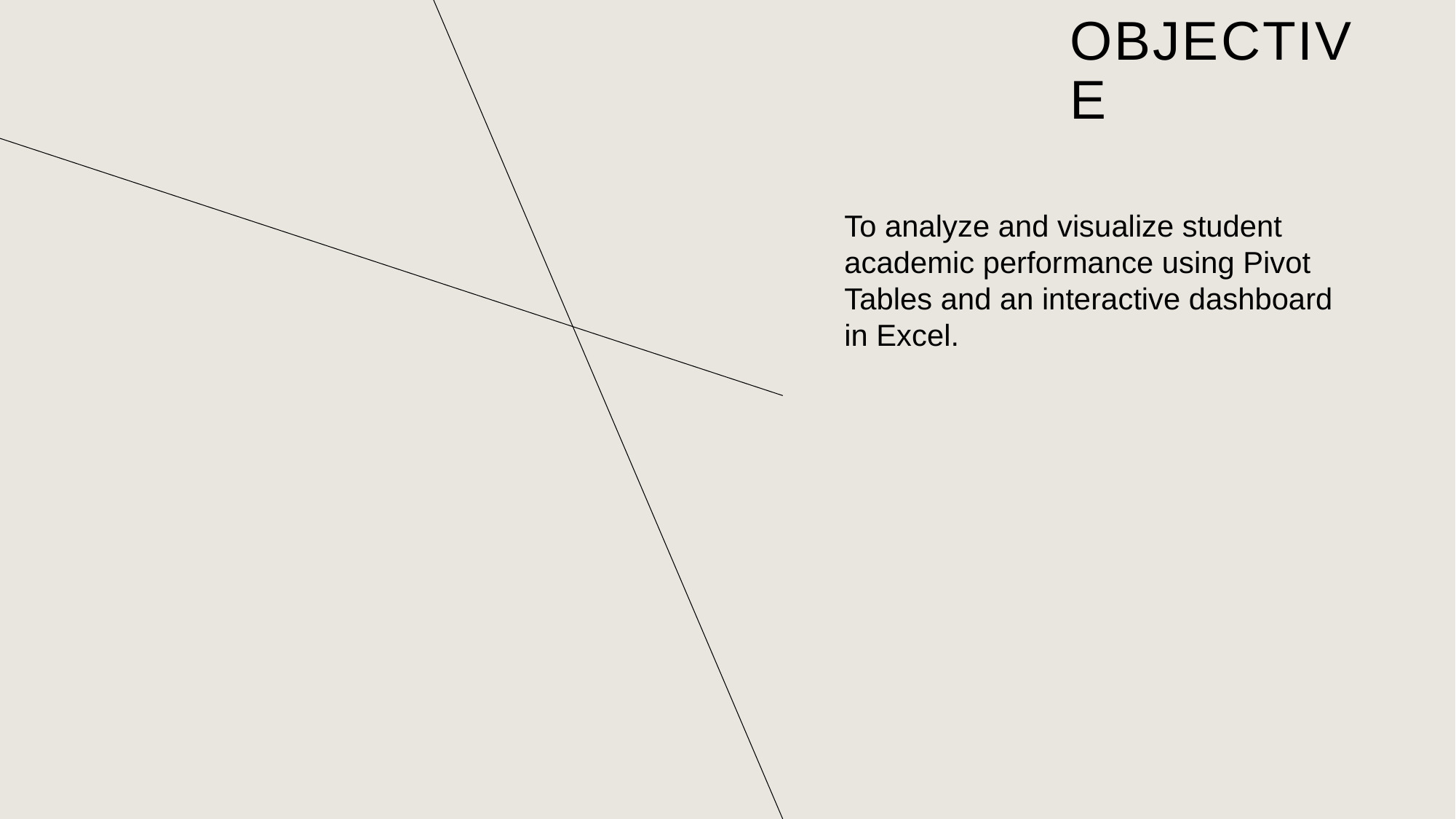

# OBJECTIVE

To analyze and visualize student academic performance using Pivot Tables and an interactive dashboard in Excel.